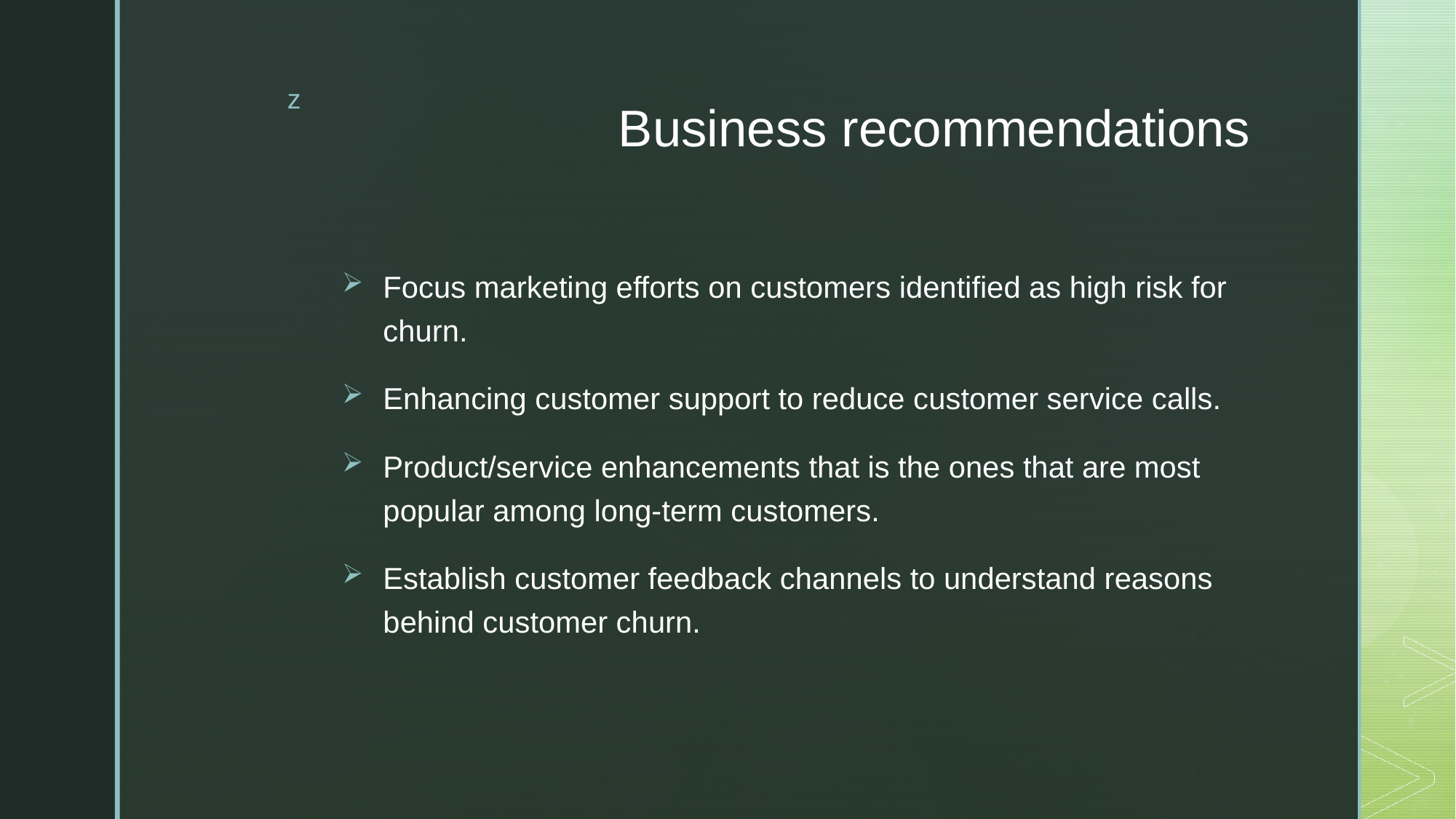

# Business recommendations
Focus marketing efforts on customers identified as high risk for churn.
Enhancing customer support to reduce customer service calls.
Product/service enhancements that is the ones that are most popular among long-term customers.
Establish customer feedback channels to understand reasons behind customer churn.